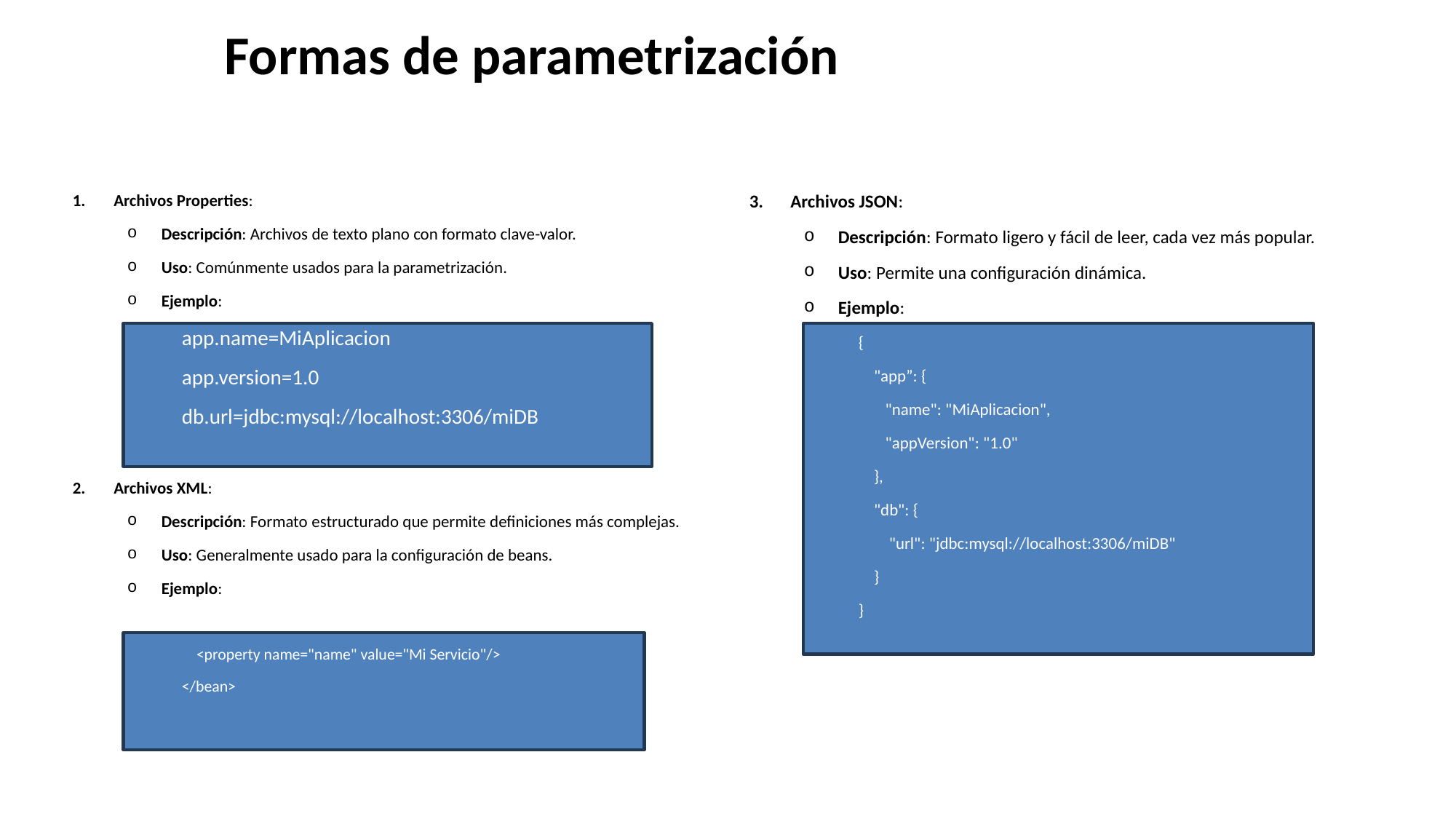

# Formas de parametrización
Archivos Properties:
Descripción: Archivos de texto plano con formato clave-valor.
Uso: Comúnmente usados para la parametrización.
Ejemplo:
app.name=MiAplicacion
app.version=1.0
db.url=jdbc:mysql://localhost:3306/miDB

Archivos XML:
Descripción: Formato estructurado que permite definiciones más complejas.
Uso: Generalmente usado para la configuración de beans.
Ejemplo:
<bean id="myService" class="com.ejemplo.MyService">
    <property name="name" value="Mi Servicio"/>
</bean>
Archivos JSON:
Descripción: Formato ligero y fácil de leer, cada vez más popular.
Uso: Permite una configuración dinámica.
Ejemplo:
{
    "app”: {
       "name": "MiAplicacion",
       "appVersion": "1.0"
    },
    "db": {
        "url": "jdbc:mysql://localhost:3306/miDB"
    }
}